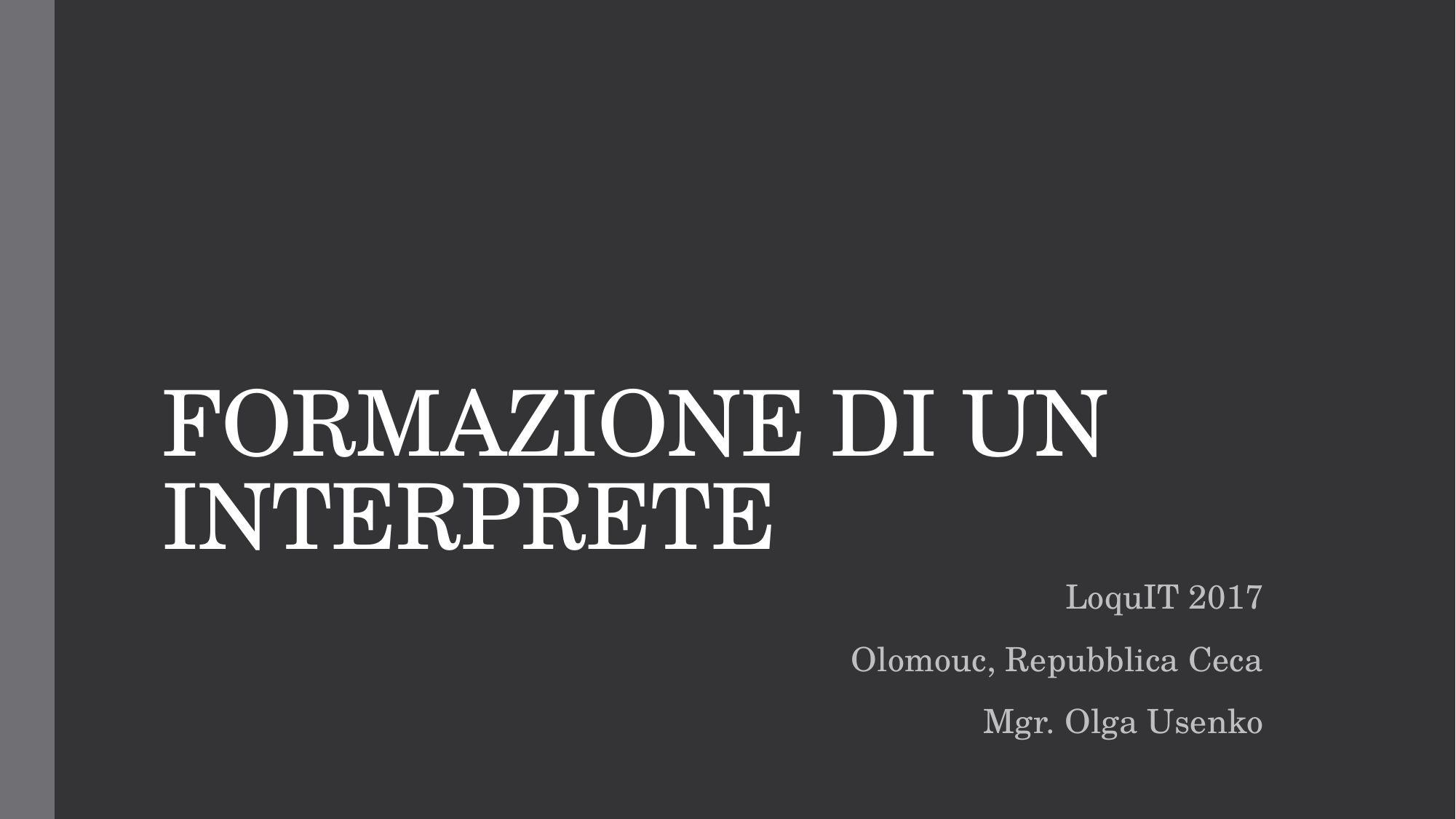

# FORMAZIONE DI UN INTERPRETE
LoquIT 2017
Olomouc, Repubblica Ceca
Mgr. Olga Usenko